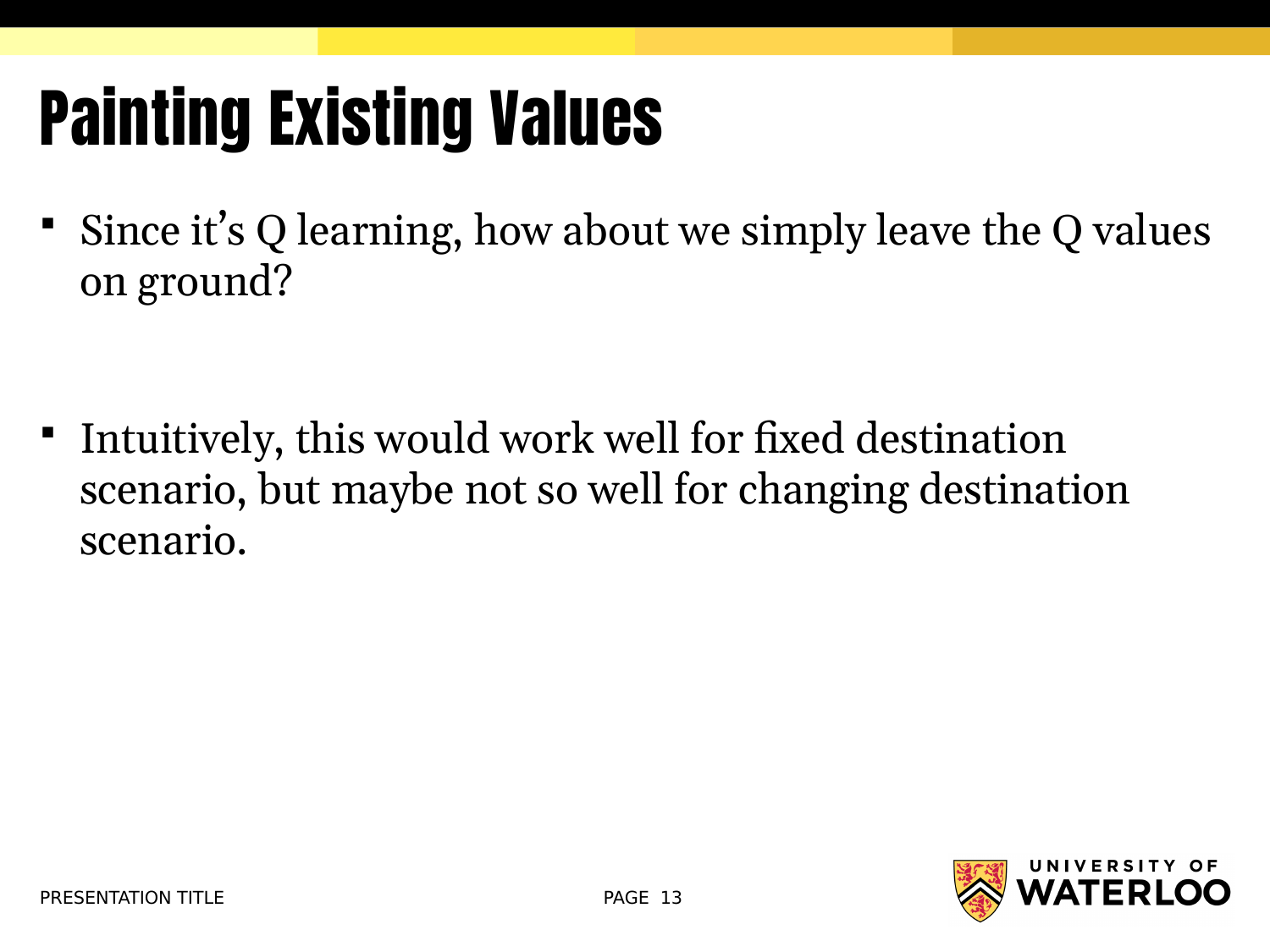

# Painting Existing Values
Since it’s Q learning, how about we simply leave the Q values on ground?

Intuitively, this would work well for fixed destination scenario, but maybe not so well for changing destination scenario.
PRESENTATION TITLE
PAGE  13